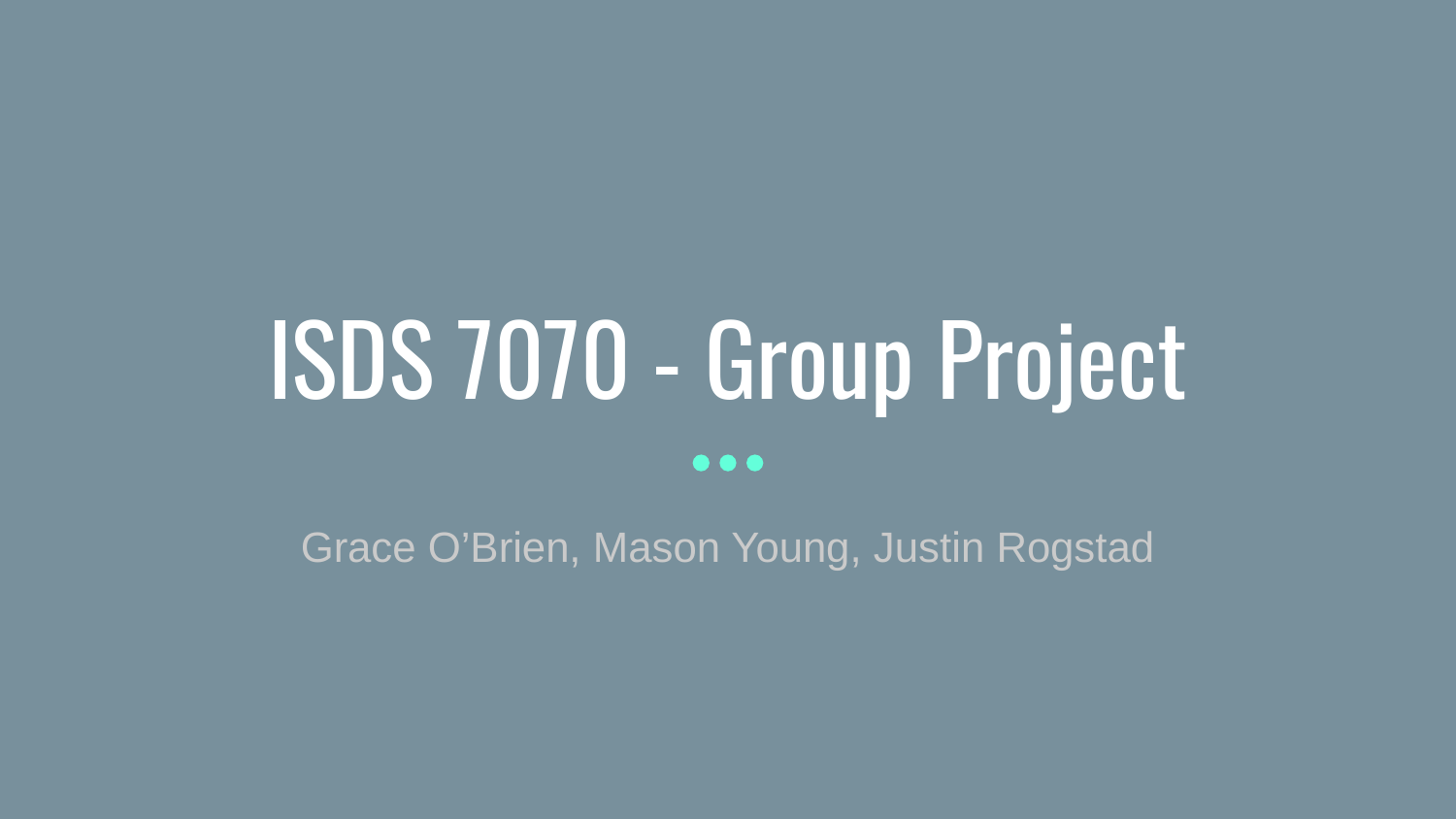

# ISDS 7070 - Group Project
Grace O’Brien, Mason Young, Justin Rogstad